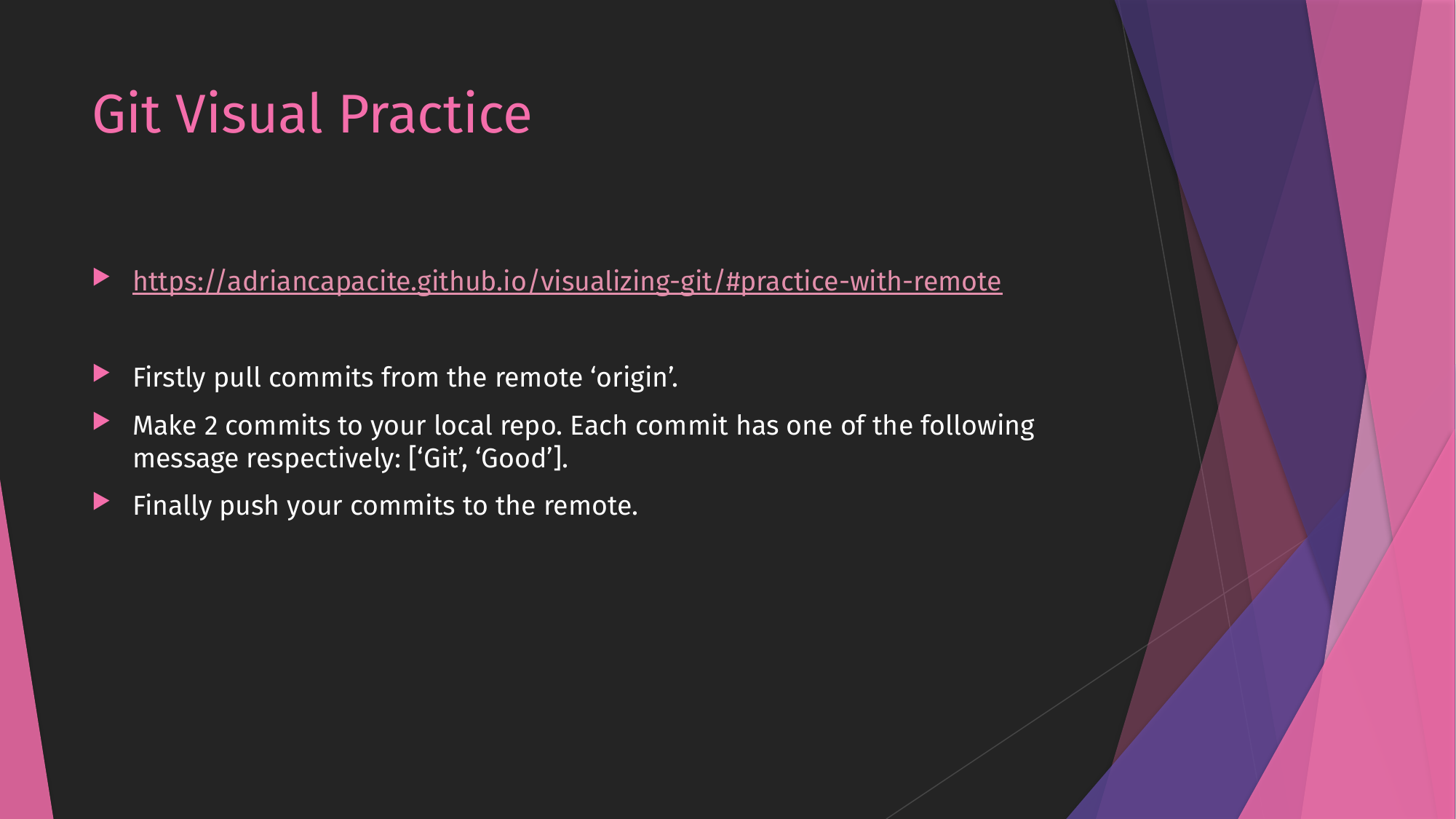

# Git Visual Practice
https://adriancapacite.github.io/visualizing-git/#practice-with-remote

Firstly pull commits from the remote ‘origin’.
Make 2 commits to your local repo. Each commit has one of the following message respectively: [‘Git’, ‘Good’].
Finally push your commits to the remote.